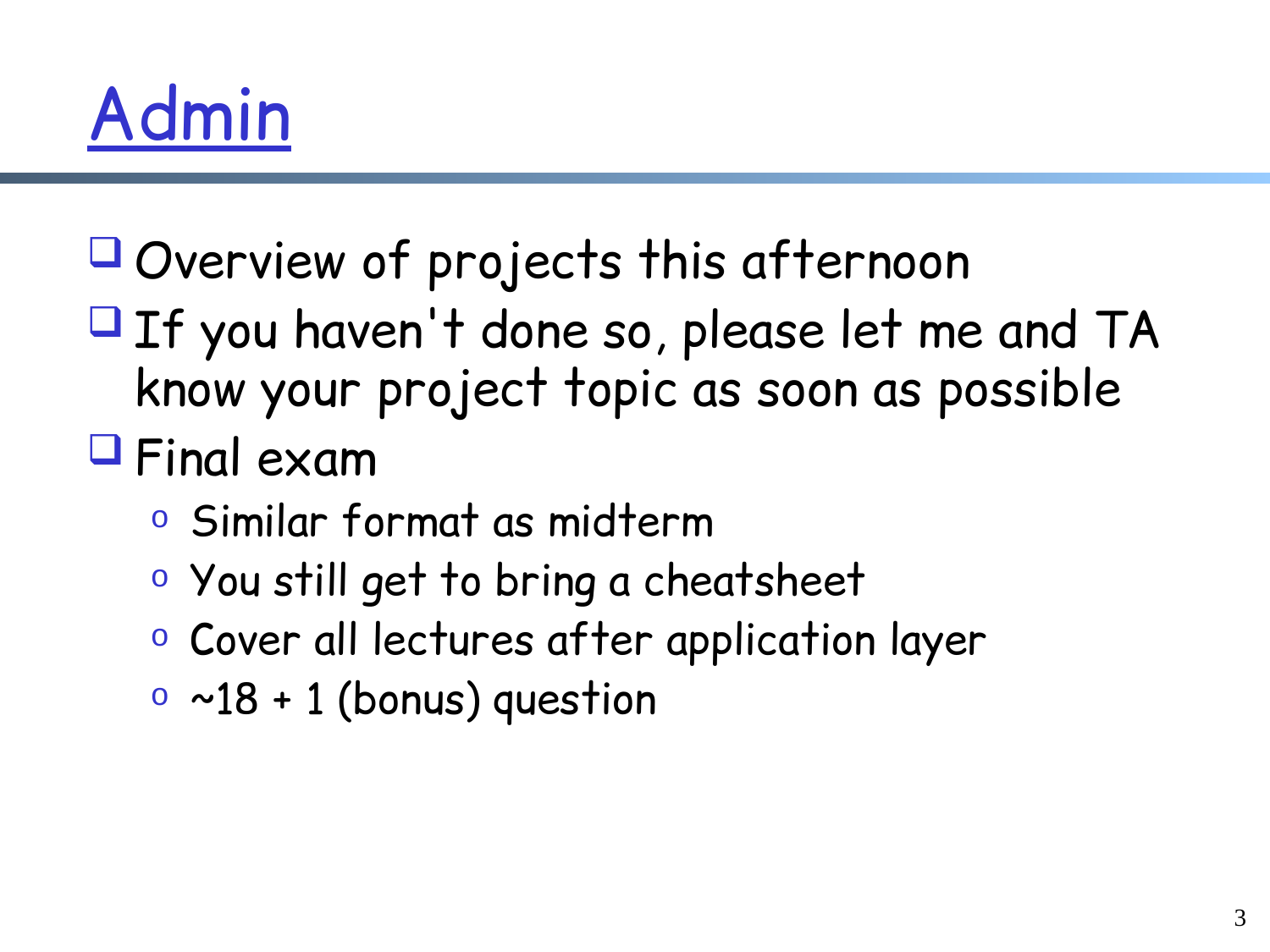

# Admin
Overview of projects this afternoon
If you haven't done so, please let me and TA know your project topic as soon as possible
Final exam
Similar format as midterm
You still get to bring a cheatsheet
Cover all lectures after application layer
~18 + 1 (bonus) question
3